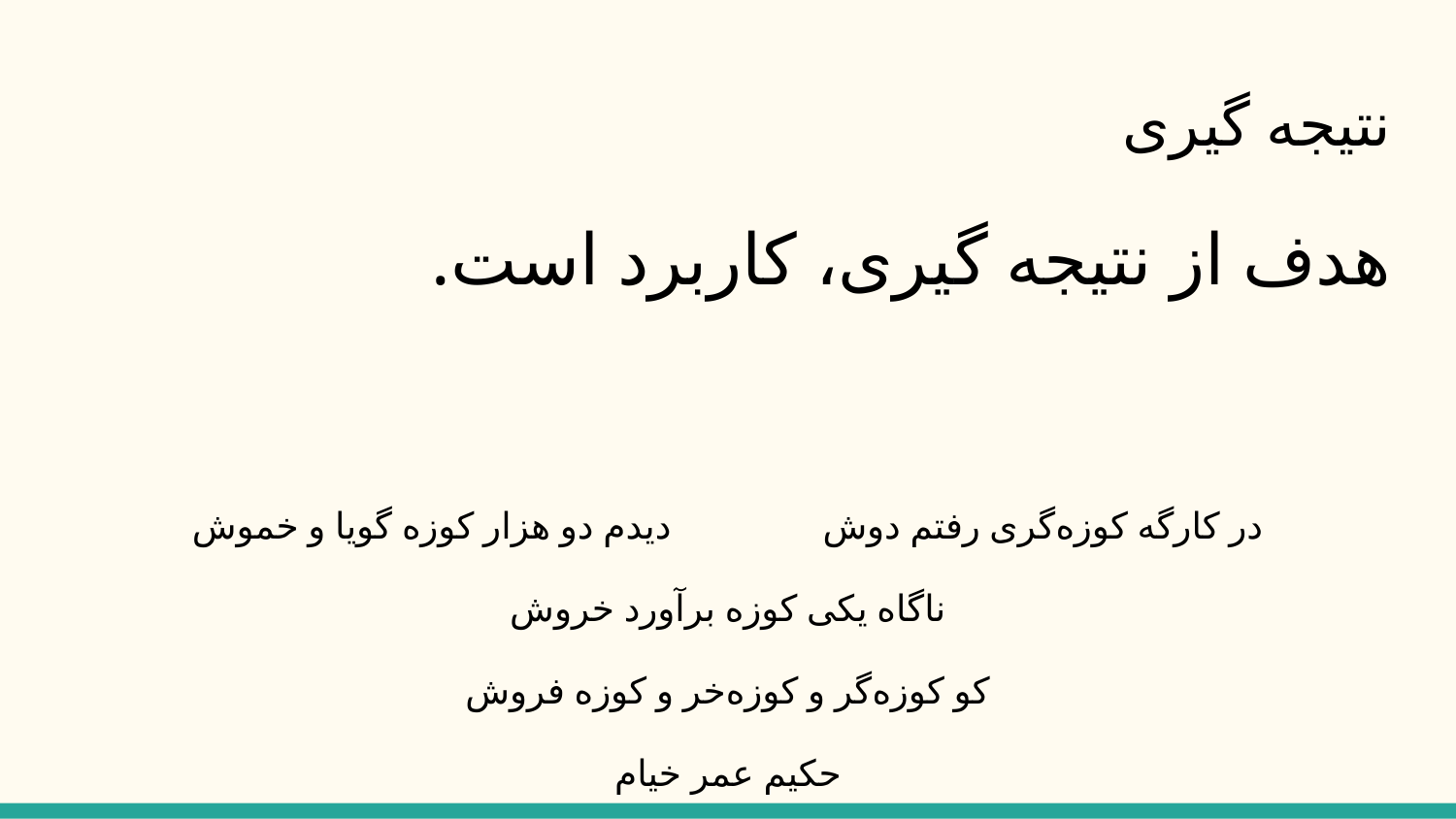

# نتیجه گیری
هدف از نتیجه گیری، کاربرد است.

در کارگه کوزه‌گری رفتم دوش                دیدم دو هزار کوزه گویا و خموش
ناگاه یکی کوزه برآورد خروش
کو کوزه‌گر و کوزه‌خر و کوزه فروش
حکیم عمر خیام